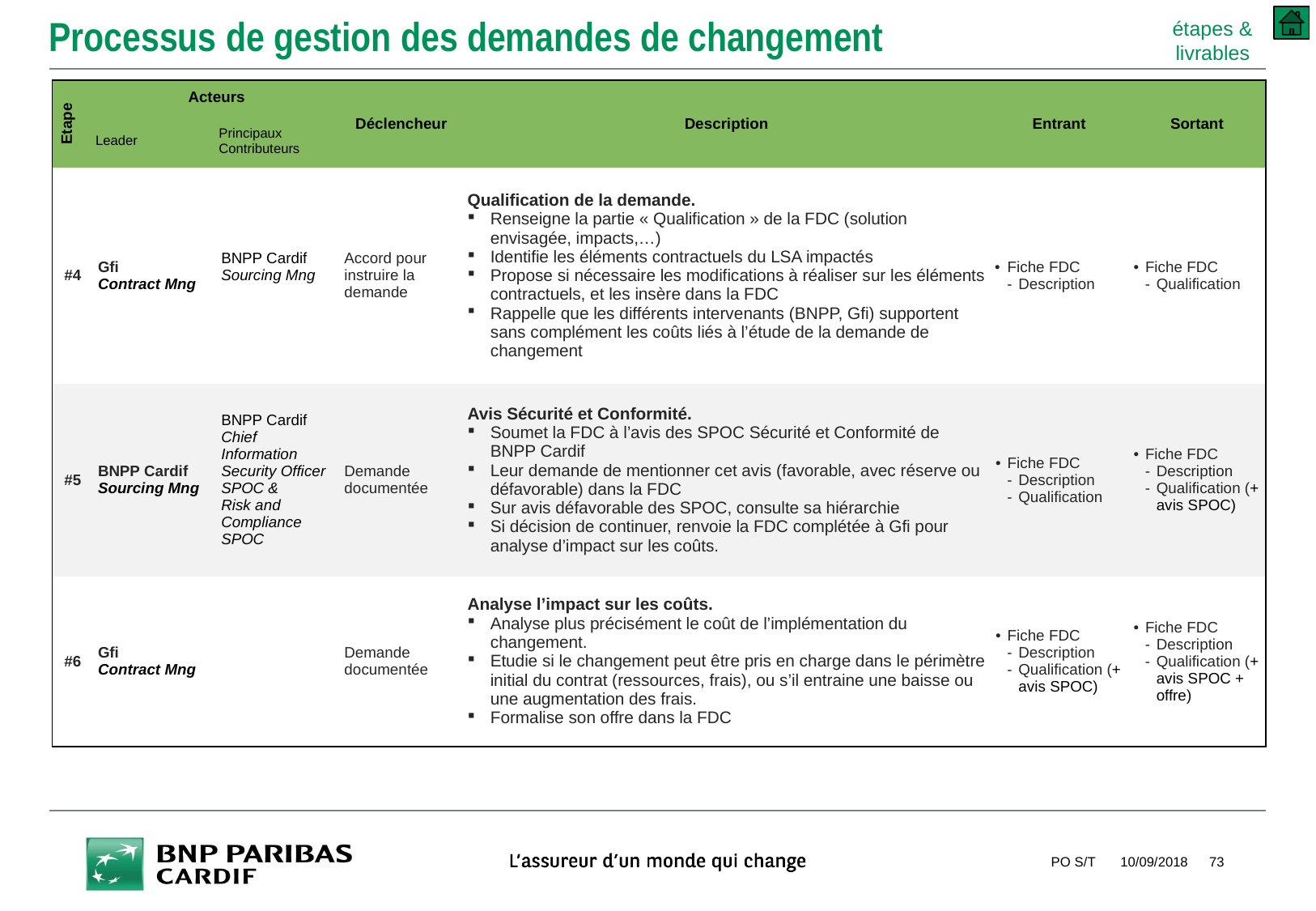

# Processus de gestion des demandes de changement
étapes & livrables
| Etape | Acteurs |  | Déclencheur | Description | Entrant | Sortant |
| --- | --- | --- | --- | --- | --- | --- |
|  | Leader | Principaux Contributeurs |  |  |  |  |
| #4 | Gfi Contract Mng | BNPP Cardif Sourcing Mng | Accord pour instruire la demande | Qualification de la demande. Renseigne la partie « Qualification » de la FDC (solution envisagée, impacts,…) Identifie les éléments contractuels du LSA impactés Propose si nécessaire les modifications à réaliser sur les éléments contractuels, et les insère dans la FDC Rappelle que les différents intervenants (BNPP, Gfi) supportent sans complément les coûts liés à l’étude de la demande de changement | Fiche FDC Description | Fiche FDC Qualification |
| #5 | BNPP Cardif Sourcing Mng | BNPP Cardif Chief Information Security Officer SPOC & Risk and Compliance SPOC | Demande documentée | Avis Sécurité et Conformité. Soumet la FDC à l’avis des SPOC Sécurité et Conformité de BNPP Cardif Leur demande de mentionner cet avis (favorable, avec réserve ou défavorable) dans la FDC Sur avis défavorable des SPOC, consulte sa hiérarchie Si décision de continuer, renvoie la FDC complétée à Gfi pour analyse d’impact sur les coûts. | Fiche FDC Description Qualification | Fiche FDC Description Qualification (+ avis SPOC) |
| #6 | Gfi Contract Mng |  | Demande documentée | Analyse l’impact sur les coûts. Analyse plus précisément le coût de l’implémentation du changement. Etudie si le changement peut être pris en charge dans le périmètre initial du contrat (ressources, frais), ou s’il entraine une baisse ou une augmentation des frais. Formalise son offre dans la FDC | Fiche FDC Description Qualification (+ avis SPOC) | Fiche FDC Description Qualification (+ avis SPOC + offre) |
PO S/T
10/09/2018
73